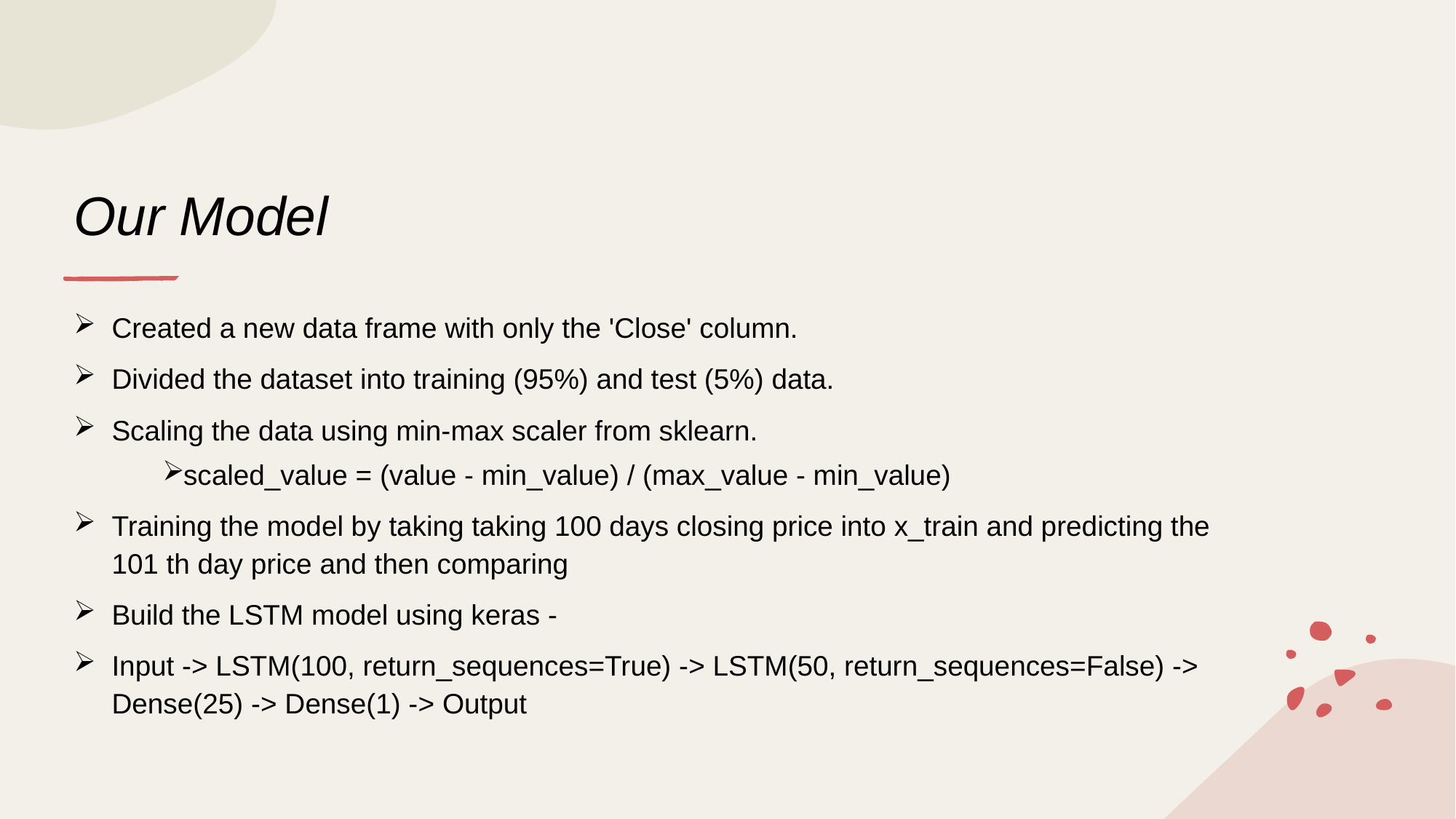

# Our Model
Created a new data frame with only the 'Close' column.
Divided the dataset into training (95%) and test (5%) data.
Scaling the data using min-max scaler from sklearn.
scaled_value = (value - min_value) / (max_value - min_value)
Training the model by taking taking 100 days closing price into x_train and predicting the 101 th day price and then comparing
Build the LSTM model using keras -
Input -> LSTM(100, return_sequences=True) -> LSTM(50, return_sequences=False) -> Dense(25) -> Dense(1) -> Output